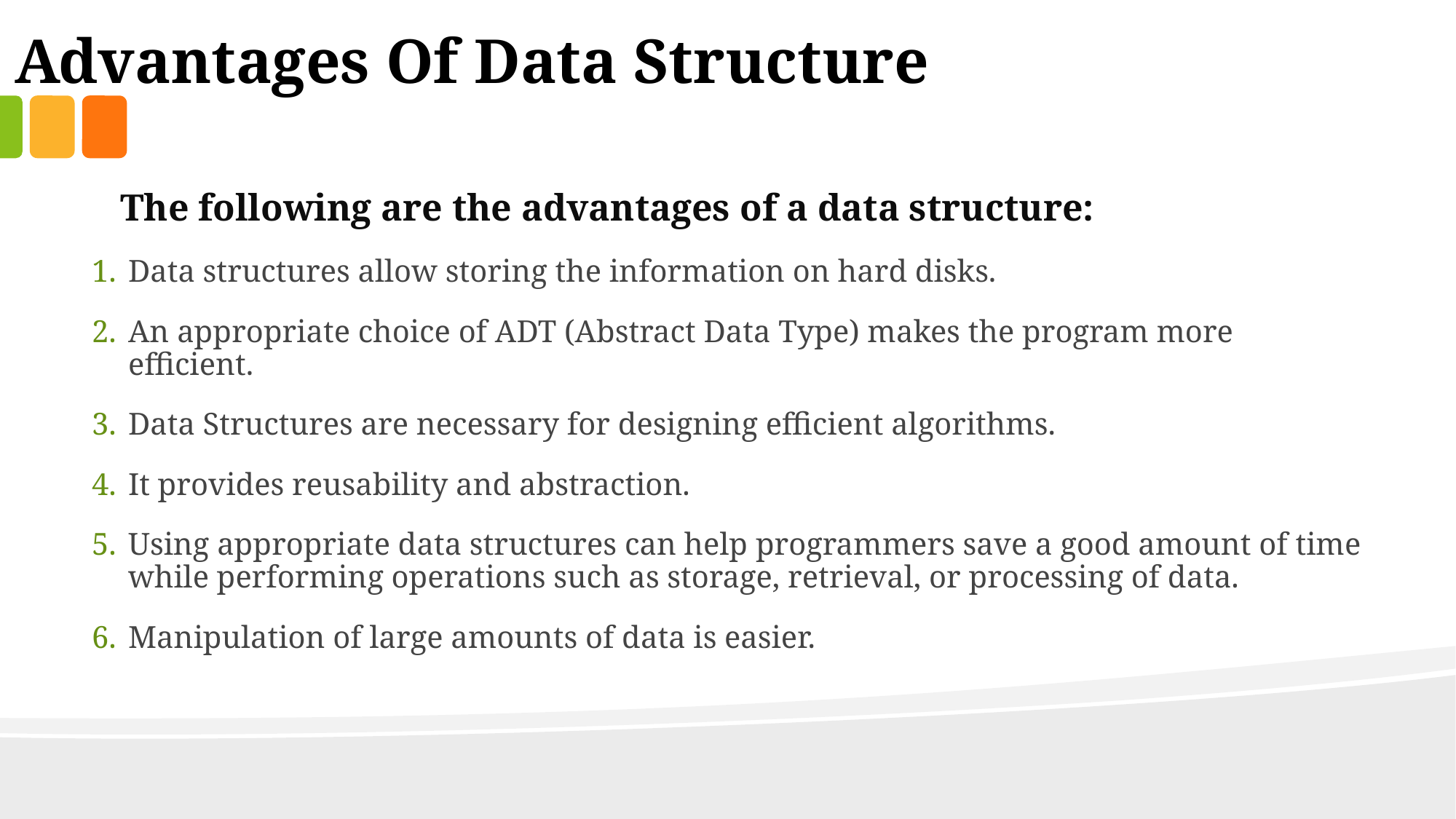

Advantages Of Data Structure
   The following are the advantages of a data structure:
Data structures allow storing the information on hard disks.
An appropriate choice of ADT (Abstract Data Type) makes the program more efficient.
Data Structures are necessary for designing efficient algorithms.
It provides reusability and abstraction.
Using appropriate data structures can help programmers save a good amount of time while performing operations such as storage, retrieval, or processing of data.
Manipulation of large amounts of data is easier.